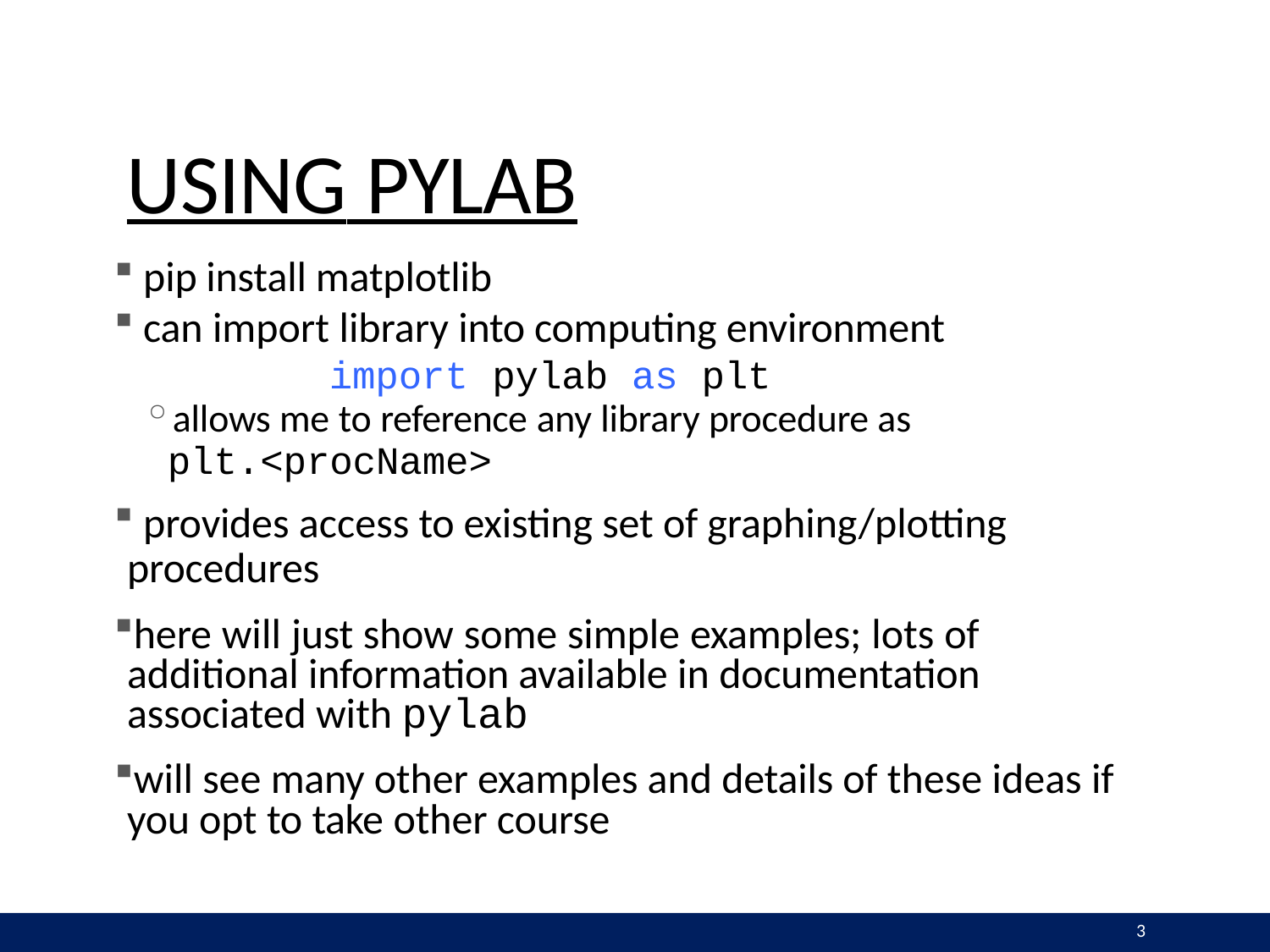

# USING PYLAB
pip install matplotlib
can import library into computing environment
import pylab as plt
allows me to reference any library procedure as
plt.<procName>
provides access to existing set of graphing/plotting
procedures
here will just show some simple examples; lots of  additional information available in documentation  associated with pylab
will see many other examples and details of these ideas if  you opt to take other course
3